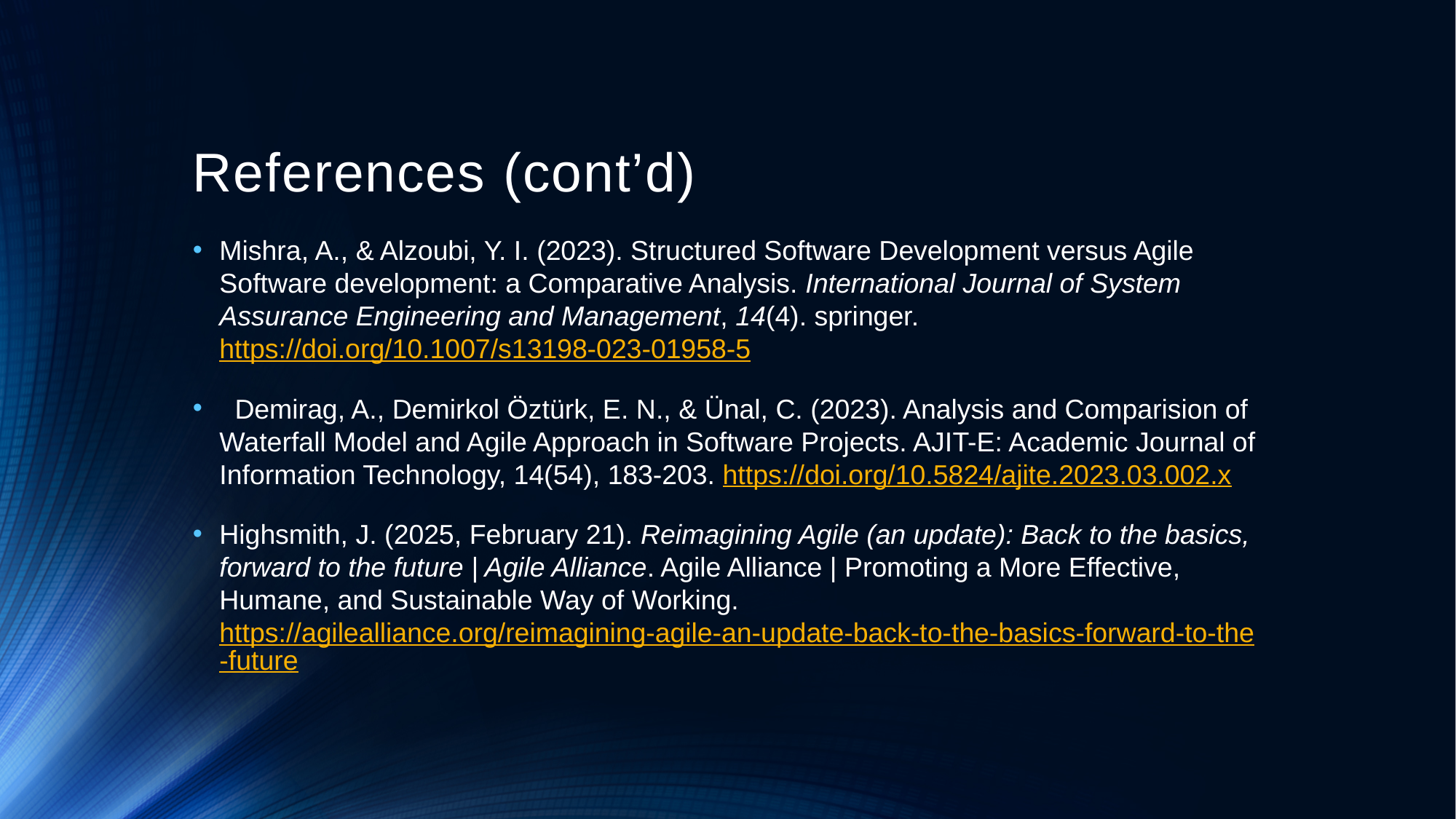

# References (cont’d)
Mishra, A., & Alzoubi, Y. I. (2023). Structured Software Development versus Agile Software development: a Comparative Analysis. International Journal of System Assurance Engineering and Management, 14(4). springer. https://doi.org/10.1007/s13198-023-01958-5
  Demirag, A., Demirkol Öztürk, E. N., & Ünal, C. (2023). Analysis and Comparision of Waterfall Model and Agile Approach in Software Projects. AJIT-E: Academic Journal of Information Technology, 14(54), 183-203. https://doi.org/10.5824/ajite.2023.03.002.x
Highsmith, J. (2025, February 21). Reimagining Agile (an update): Back to the basics, forward to the future | Agile Alliance. Agile Alliance | Promoting a More Effective, Humane, and Sustainable Way of Working. https://agilealliance.org/reimagining-agile-an-update-back-to-the-basics-forward-to-the-future